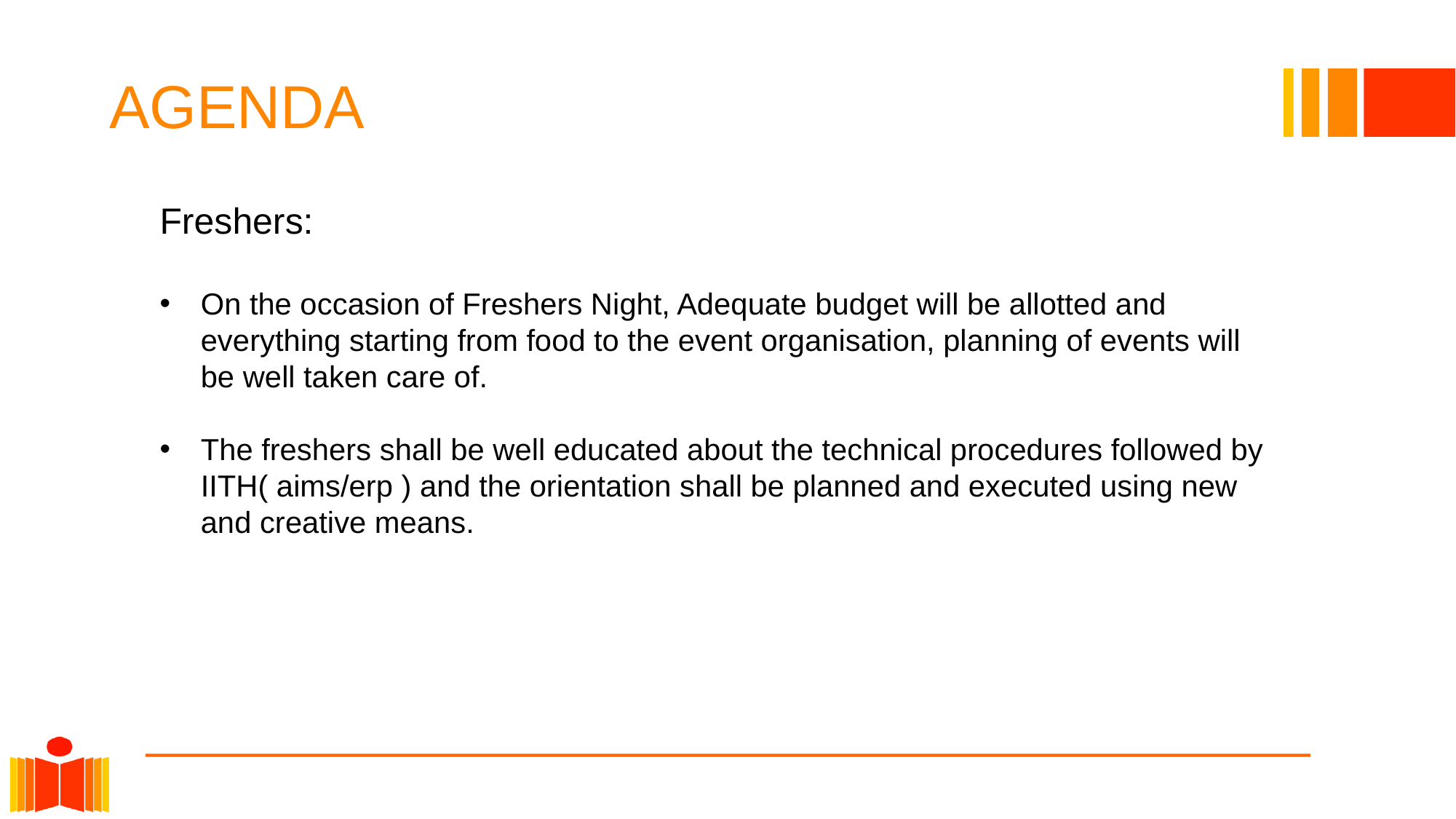

# AGENDA
Freshers:

On the occasion of Freshers Night, Adequate budget will be allotted and everything starting from food to the event organisation, planning of events will be well taken care of.

The freshers shall be well educated about the technical procedures followed by IITH( aims/erp ) and the orientation shall be planned and executed using new and creative means.